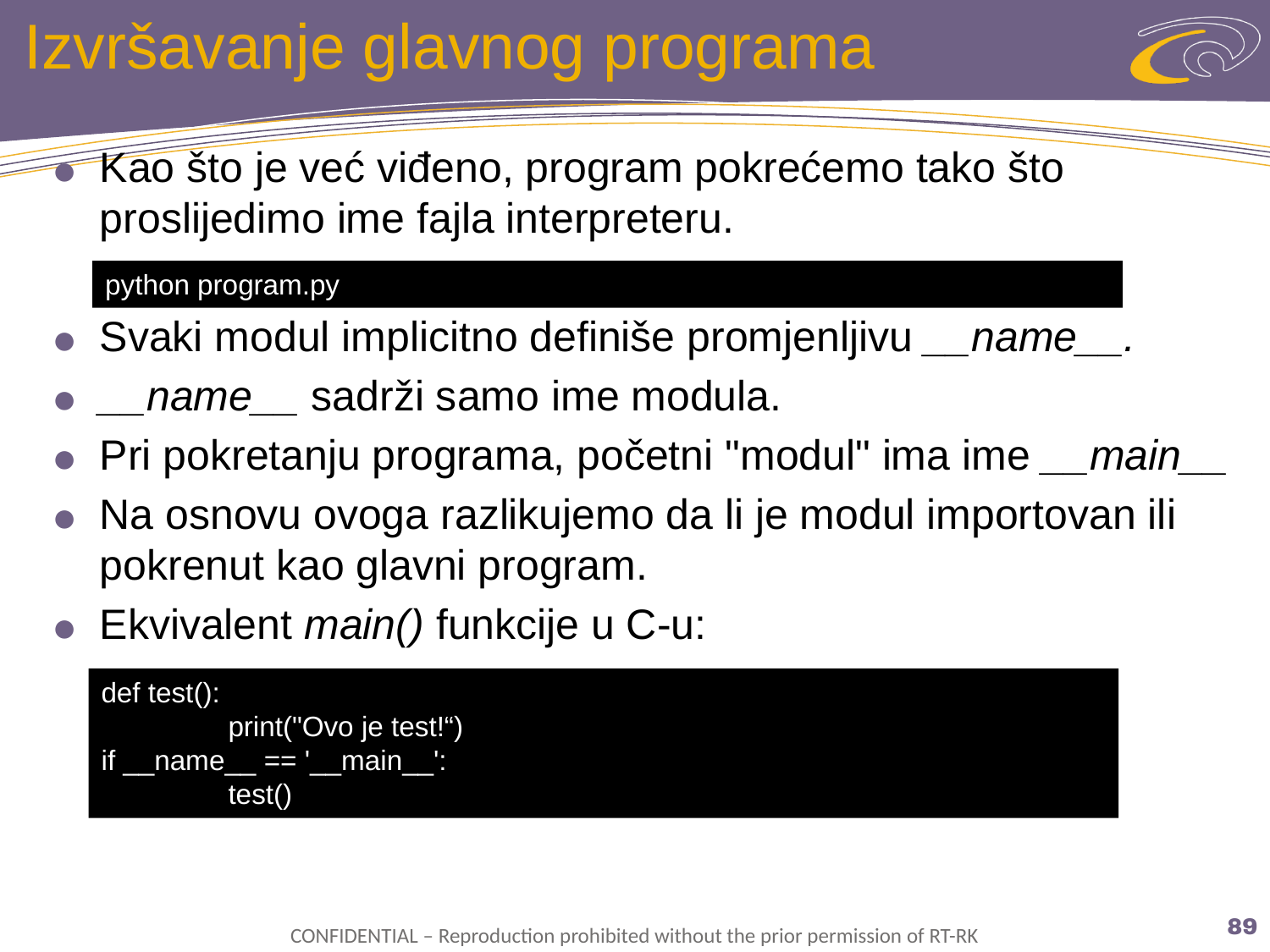

# Izvršavanje glavnog programa
Kao što je već viđeno, program pokrećemo tako što proslijedimo ime fajla interpreteru.

Svaki modul implicitno definiše promjenljivu __name__.
__name__ sadrži samo ime modula.
Pri pokretanju programa, početni "modul" ima ime __main__
Na osnovu ovoga razlikujemo da li je modul importovan ili pokrenut kao glavni program.
Ekvivalent main() funkcije u C-u:

python program.py
def test():
	print("Ovo je test!“)
if __name__ == '__main__':
	test()